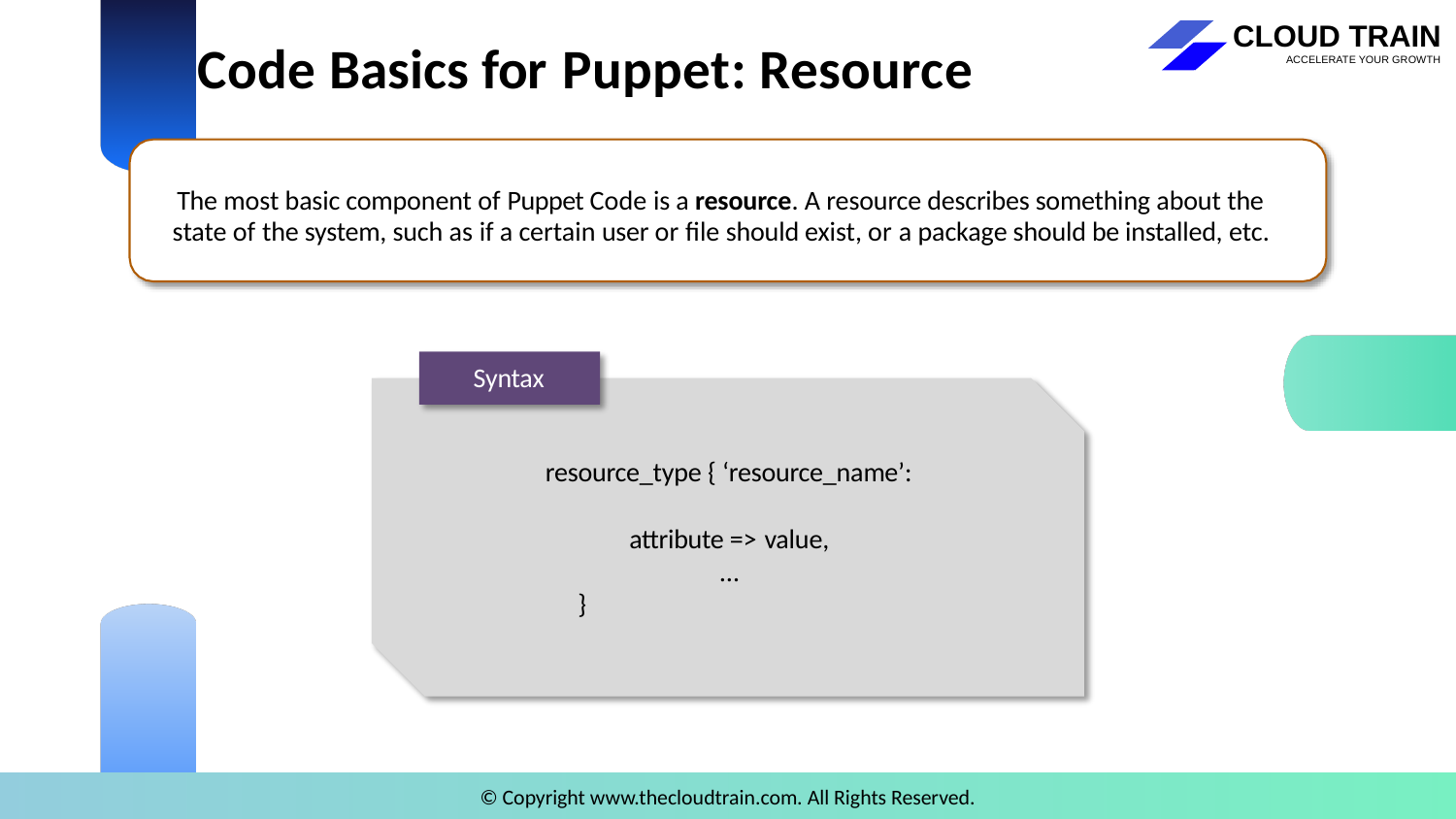

# Code Basics for Puppet: Resource

The most basic component of Puppet Code is a resource. A resource describes something about the  state of the system, such as if a certain user or file should exist, or a package should be installed, etc.

Syntax

resource_type { ‘resource_name’:

attribute => value,
…
}